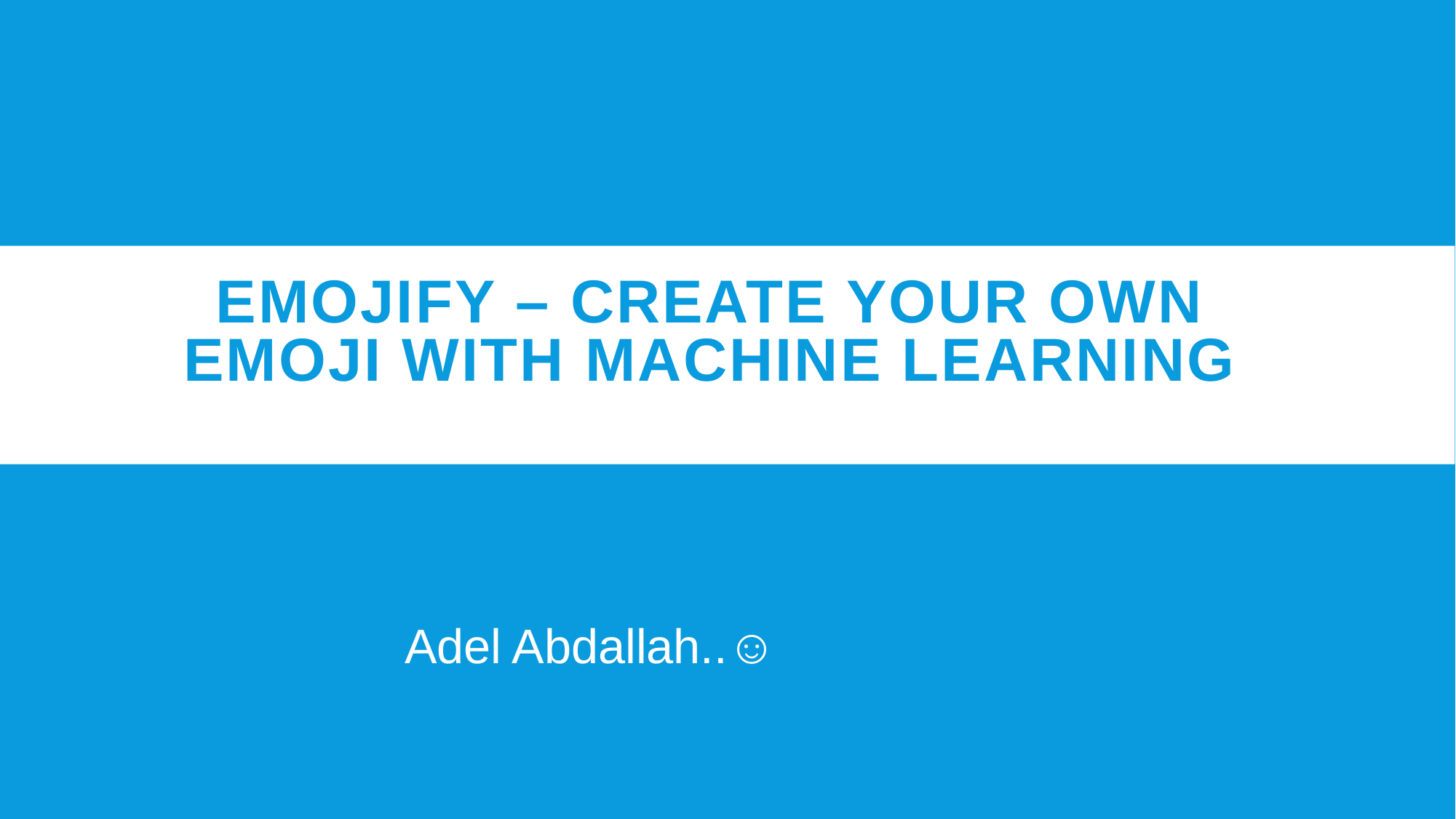

# Emojify – Create your own emoji with Machine Learning
 Adel Abdallah..☺